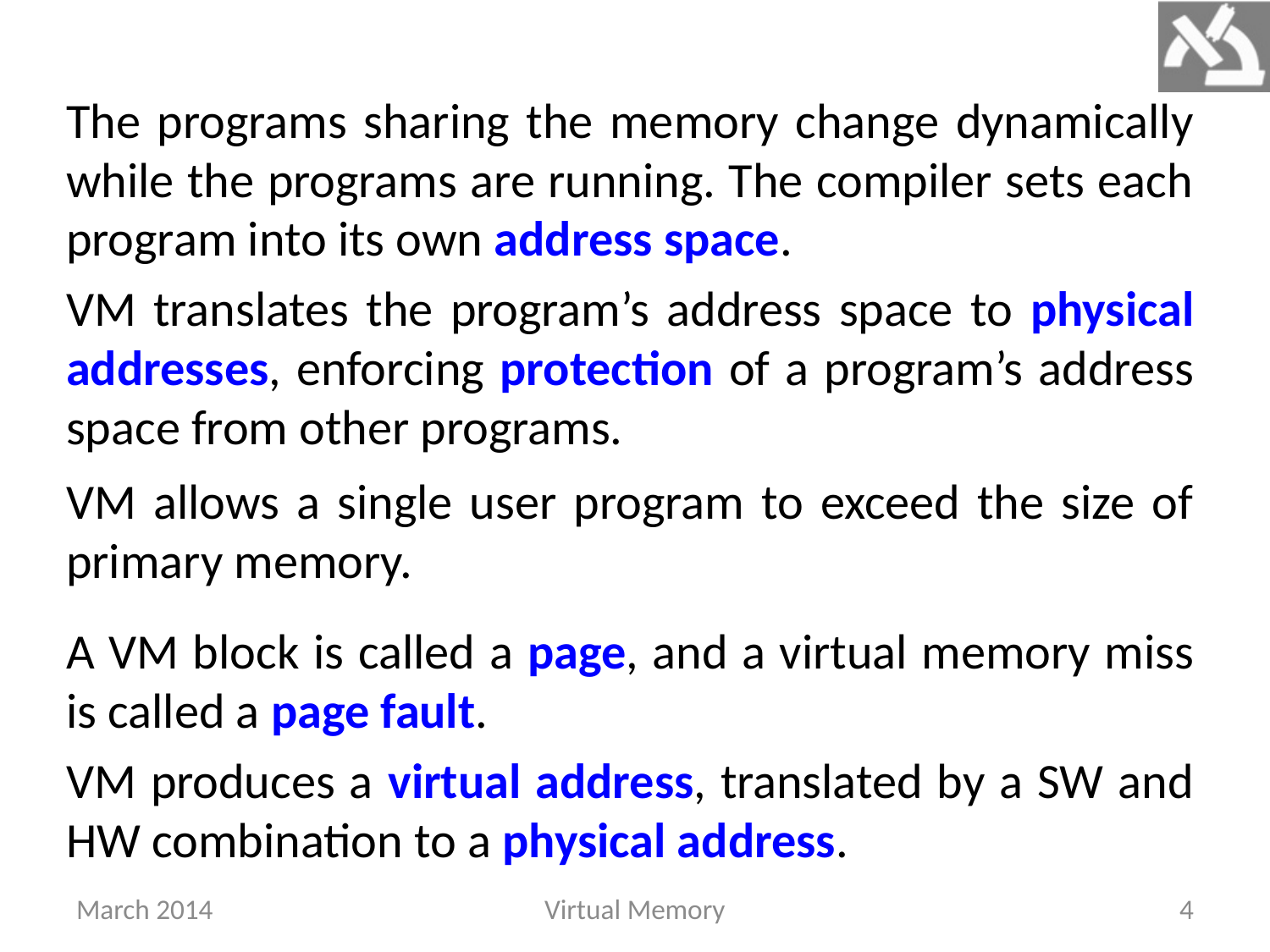

The programs sharing the memory change dynamically while the programs are running. The compiler sets each program into its own address space.
VM translates the program’s address space to physical addresses, enforcing protection of a program’s address space from other programs.
VM allows a single user program to exceed the size of primary memory.
A VM block is called a page, and a virtual memory miss is called a page fault.
VM produces a virtual address, translated by a SW and HW combination to a physical address.
March 2014
Virtual Memory
4